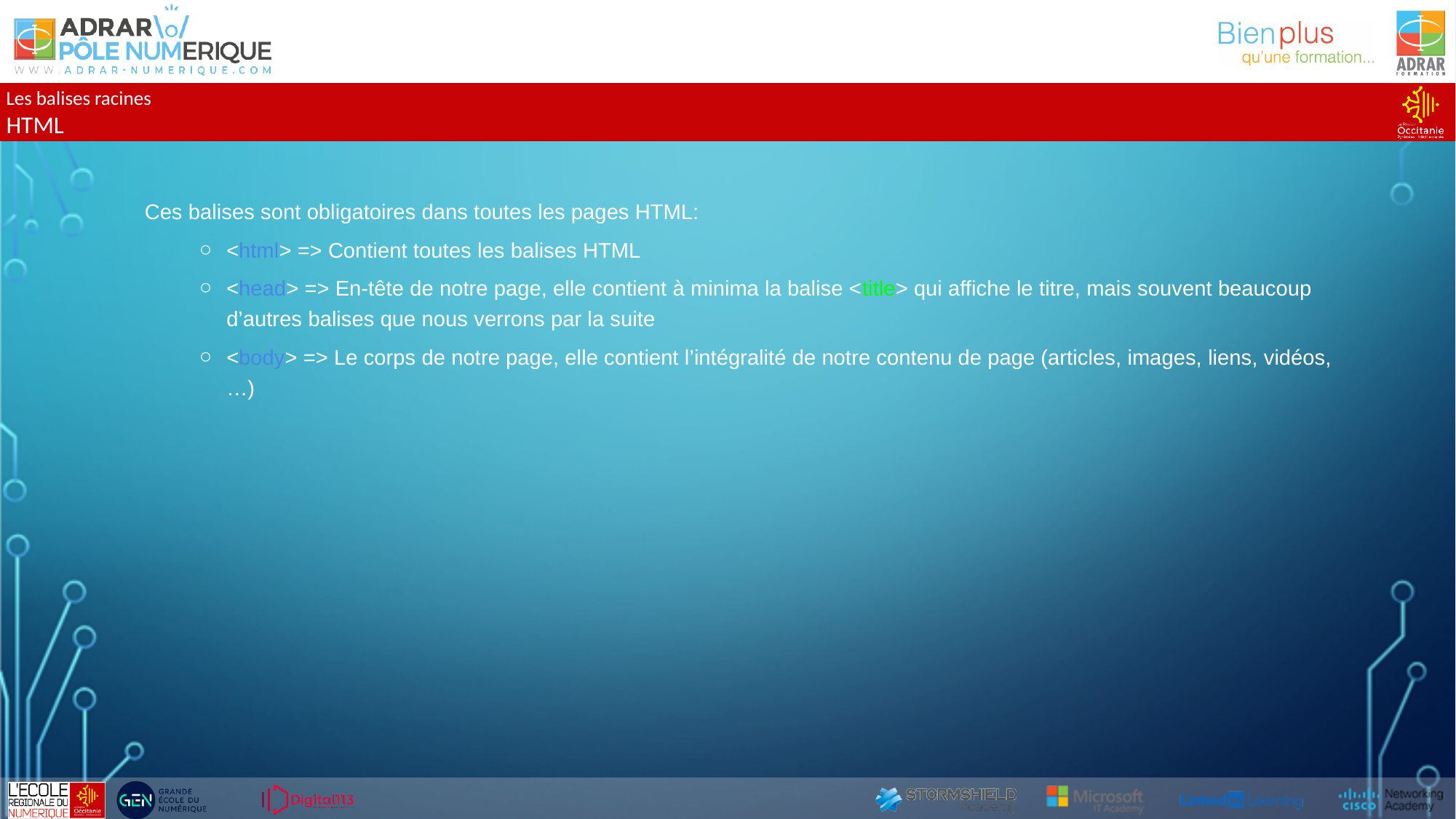

Les balises racines
HTML
Ces balises sont obligatoires dans toutes les pages HTML:
<html> => Contient toutes les balises HTML
<head> => En-tête de notre page, elle contient à minima la balise <title> qui affiche le titre, mais souvent beaucoup d’autres balises que nous verrons par la suite
<body> => Le corps de notre page, elle contient l’intégralité de notre contenu de page (articles, images, liens, vidéos, …)